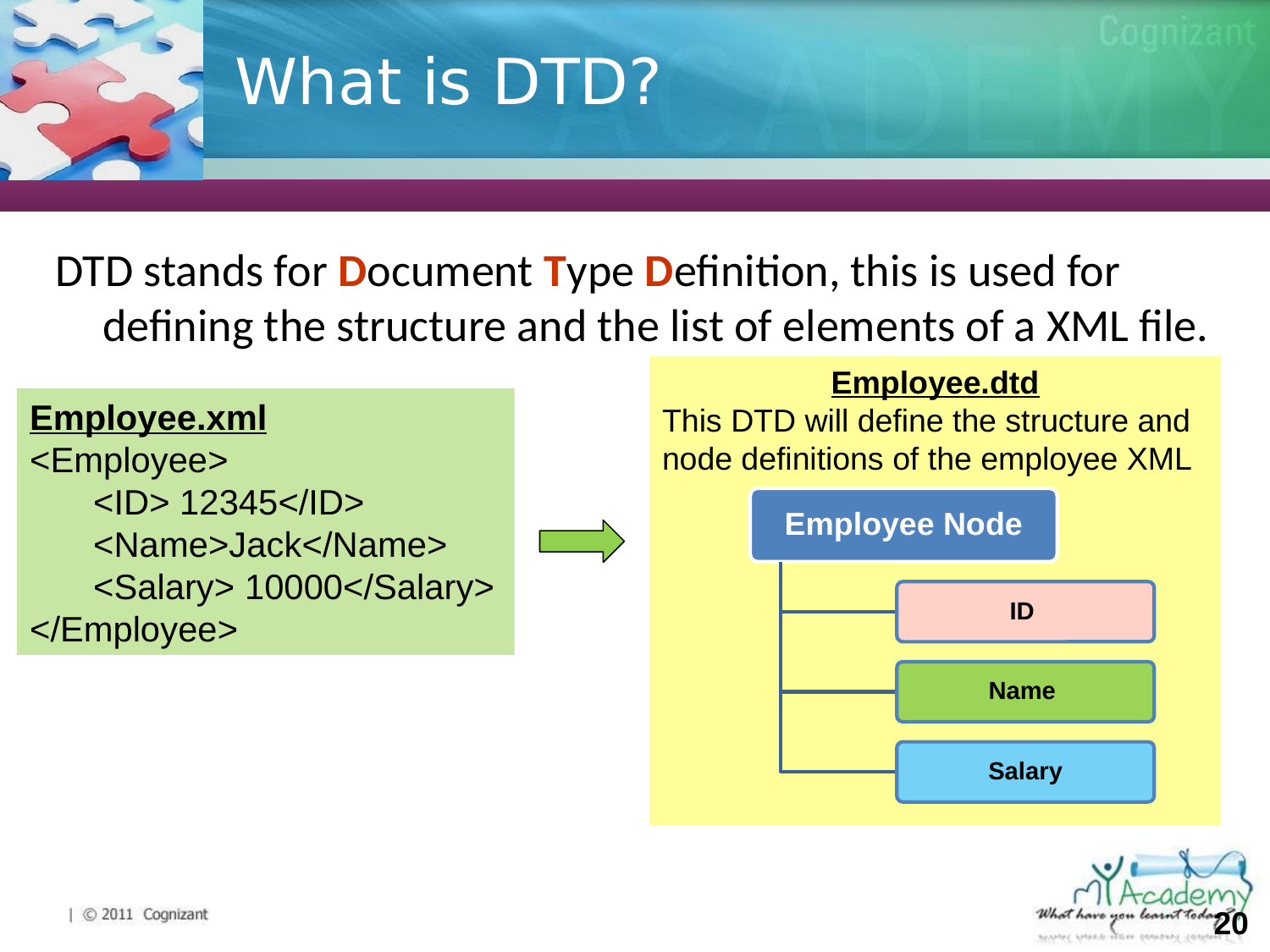

# What is DTD?
DTD stands for Document Type Definition, this is used for defining the structure and the list of elements of a XML file.

Employee.dtd
This DTD will define the structure and node definitions of the employee XML

Employee.xml
<Employee>
<ID> 12345</ID>
<Name>Jack</Name>
<Salary> 10000</Salary>
</Employee>

Employee Node

ID

Name

Salary

20